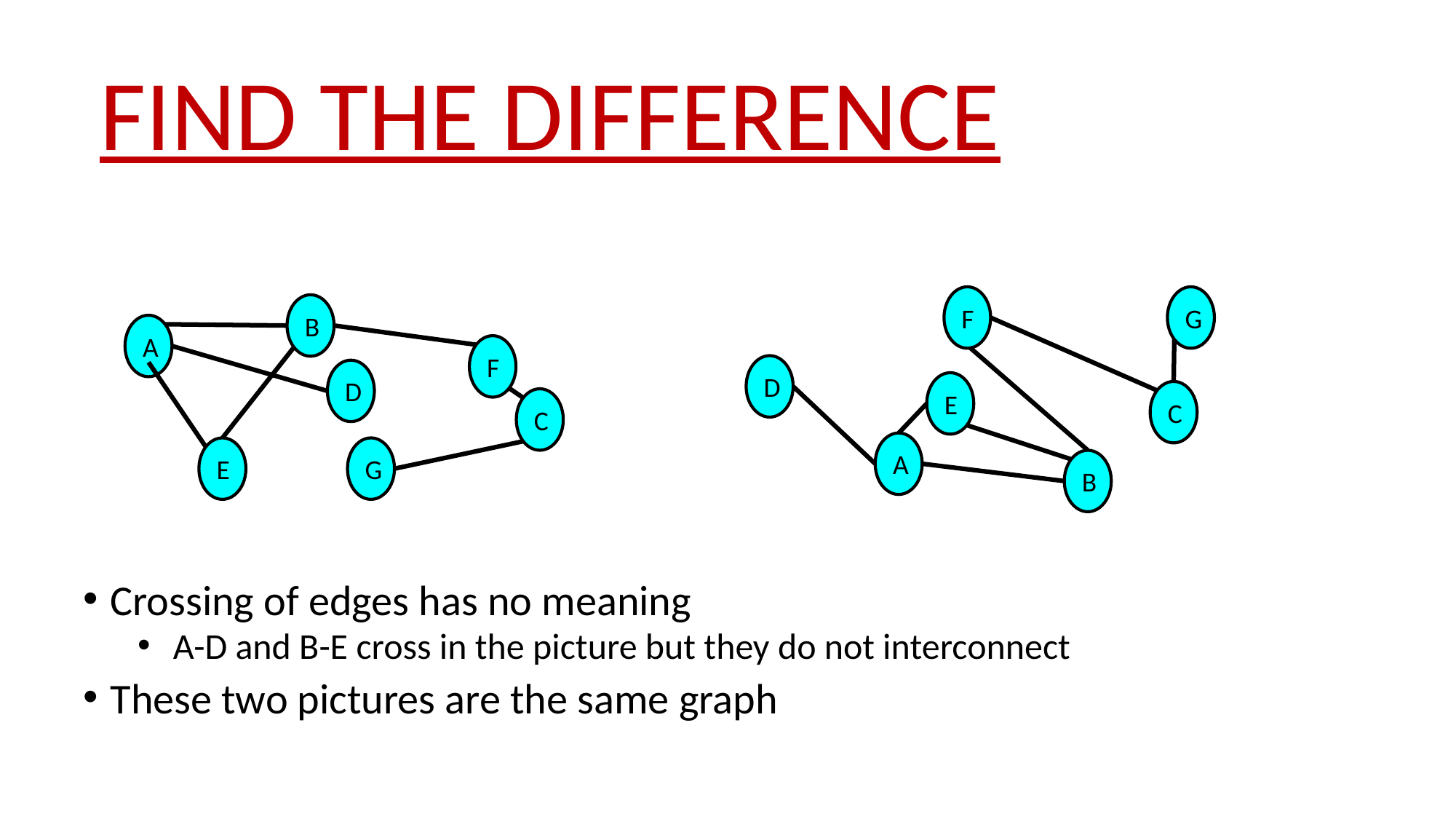

FIND THE DIFFERENCE
F
G
D
E
C
A
B
B
A
F
D
C
E
G
Crossing of edges has no meaning
 A-D and B-E cross in the picture but they do not interconnect
These two pictures are the same graph